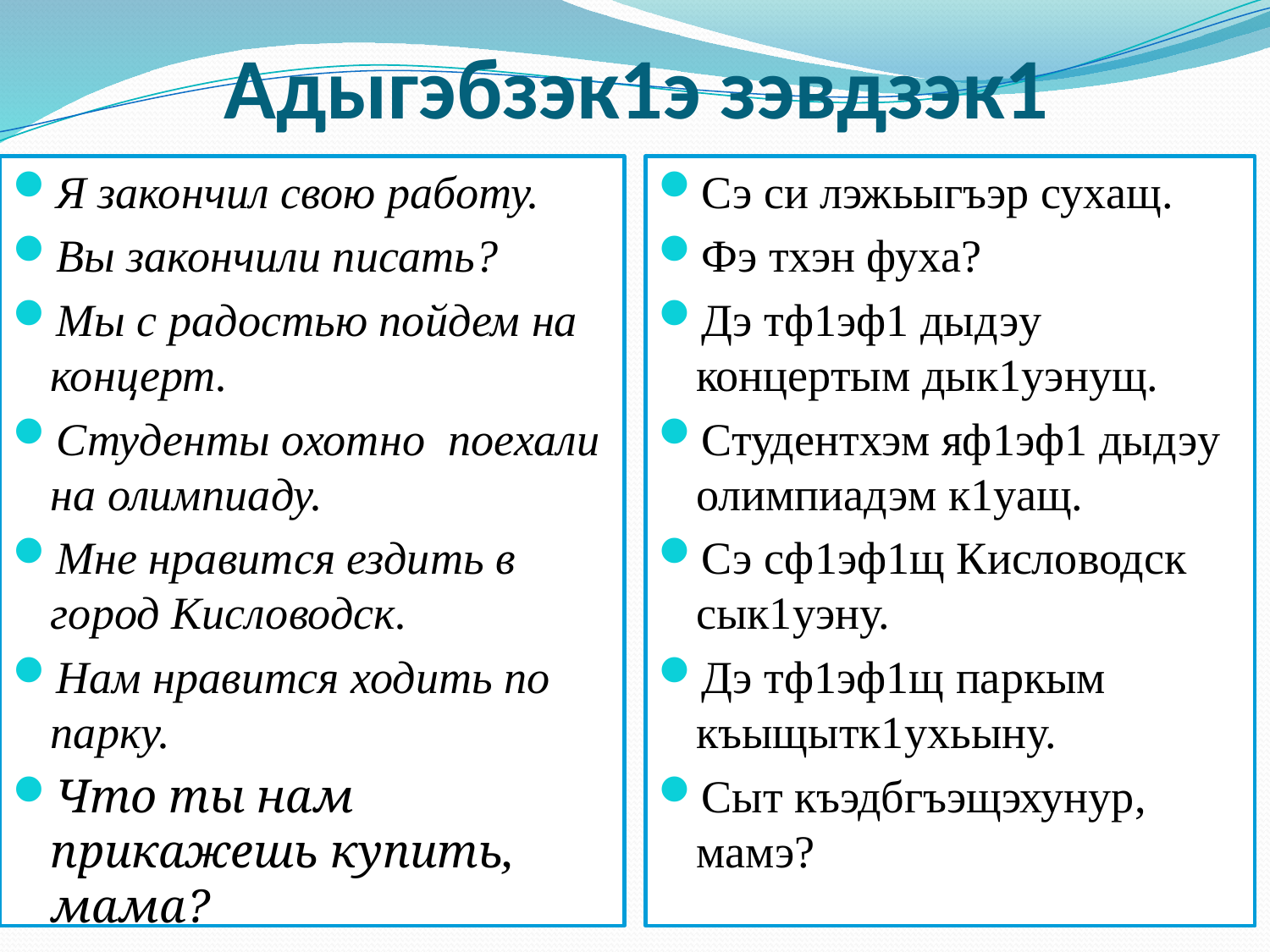

# Адыгэбзэк1э зэвдзэк1
Я закончил свою работу.
Вы закончили писать?
Мы с радостью пойдем на концерт.
Студенты охотно  поехали на олимпиаду.
Мне нравится ездить в город Кисловодск.
Нам нравится ходить по парку.
Что ты нам прикажешь купить, мама?
Сэ си лэжьыгъэр сухащ.
Фэ тхэн фуха?
Дэ тф1эф1 дыдэу концертым дык1уэнущ.
Студентхэм яф1эф1 дыдэу олимпиадэм к1уащ.
Сэ сф1эф1щ Кисловодск сык1уэну.
Дэ тф1эф1щ паркым къыщытк1ухьыну.
Сыт къэдбгъэщэхунур, мамэ?